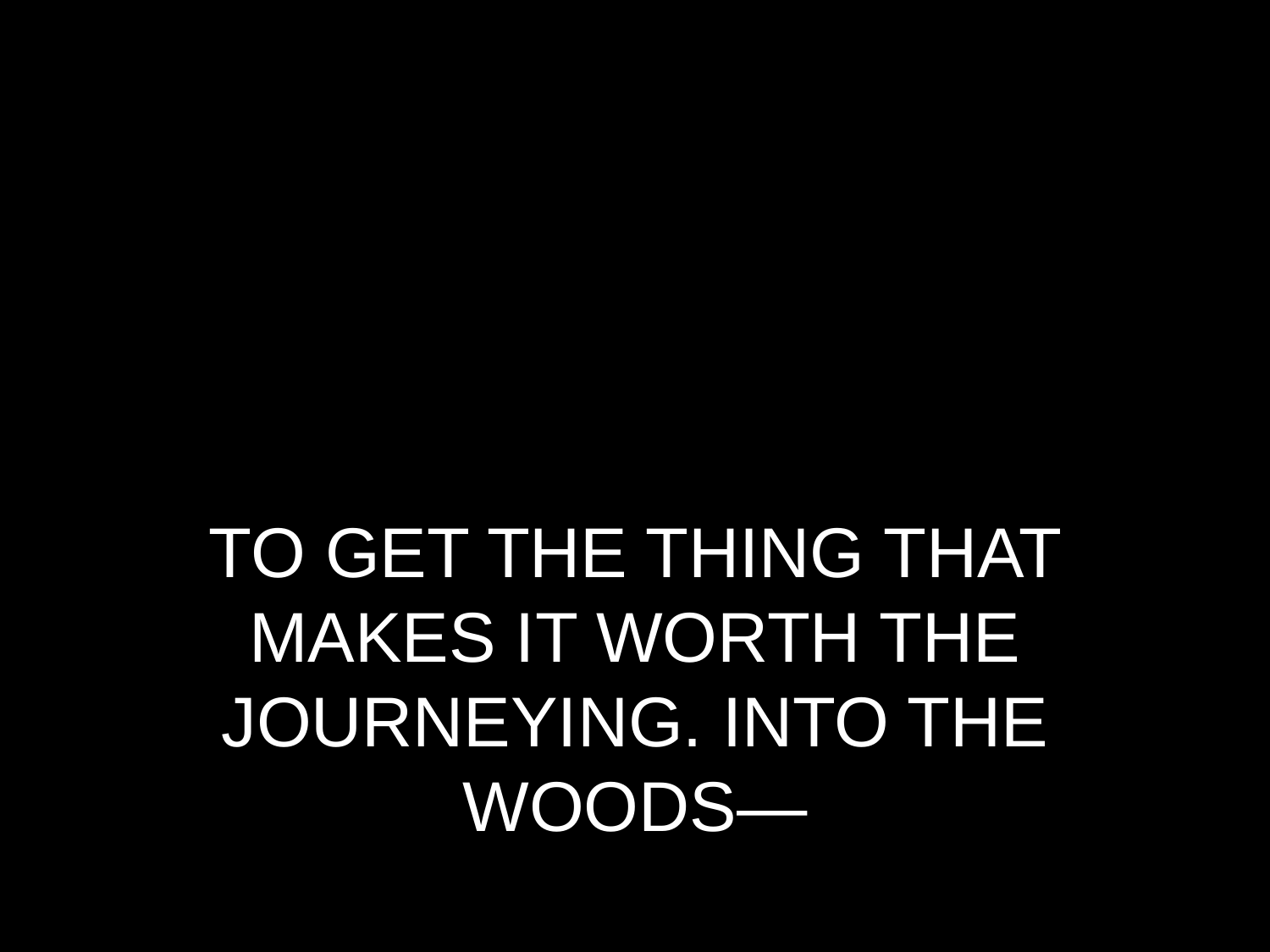

# TO GET THE THING THAT MAKES IT WORTH THE JOURNEYING. INTO THE WOODS—